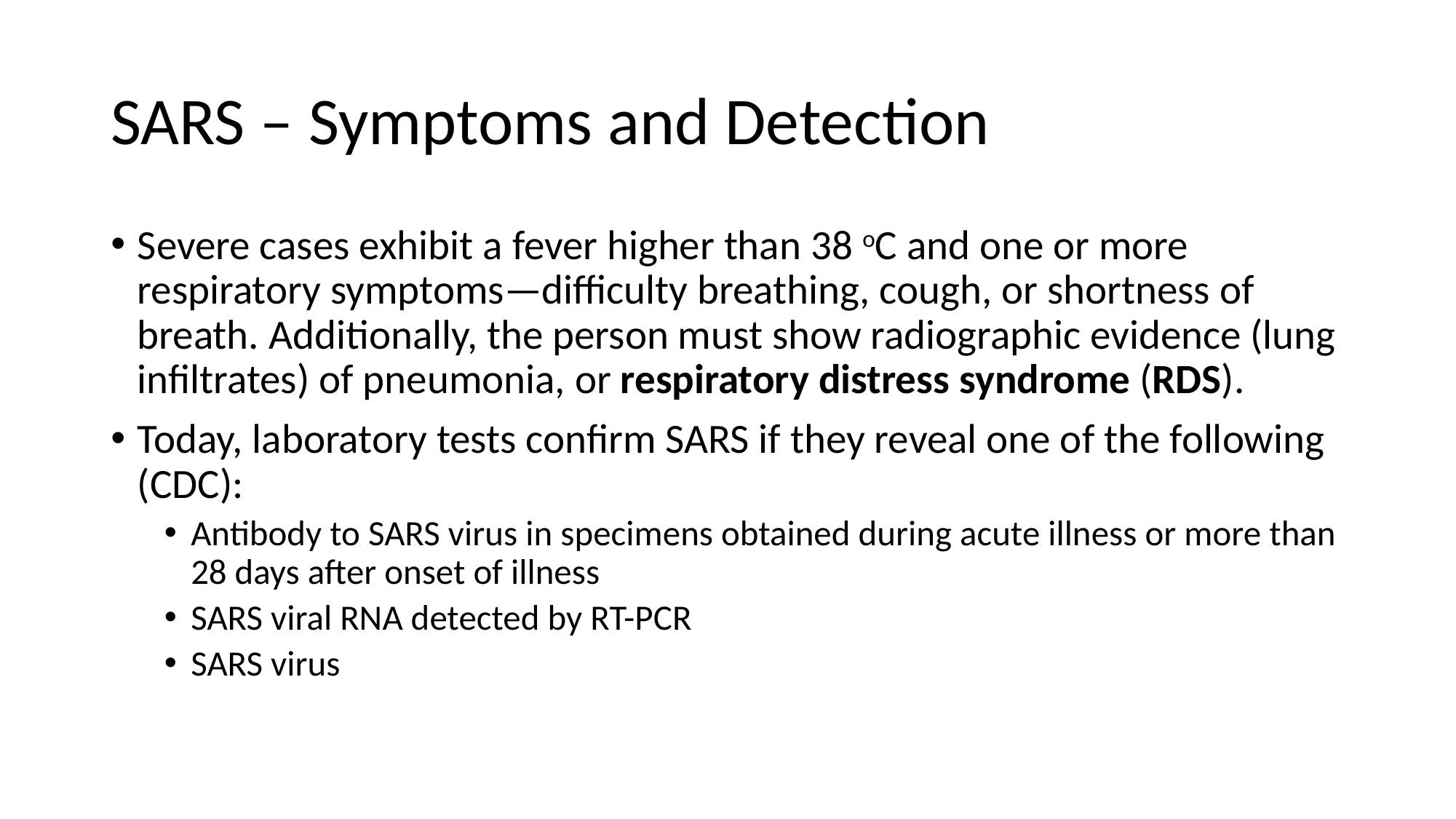

SARS – Symptoms and Detection
Severe cases exhibit a fever higher than 38 oC and one or more respiratory symptoms—difficulty breathing, cough, or shortness of breath. Additionally, the person must show radiographic evidence (lung infiltrates) of pneumonia, or respiratory distress syndrome (RDS).
Today, laboratory tests confirm SARS if they reveal one of the following (CDC):
Antibody to SARS virus in specimens obtained during acute illness or more than 28 days after onset of illness
SARS viral RNA detected by RT-PCR
SARS virus